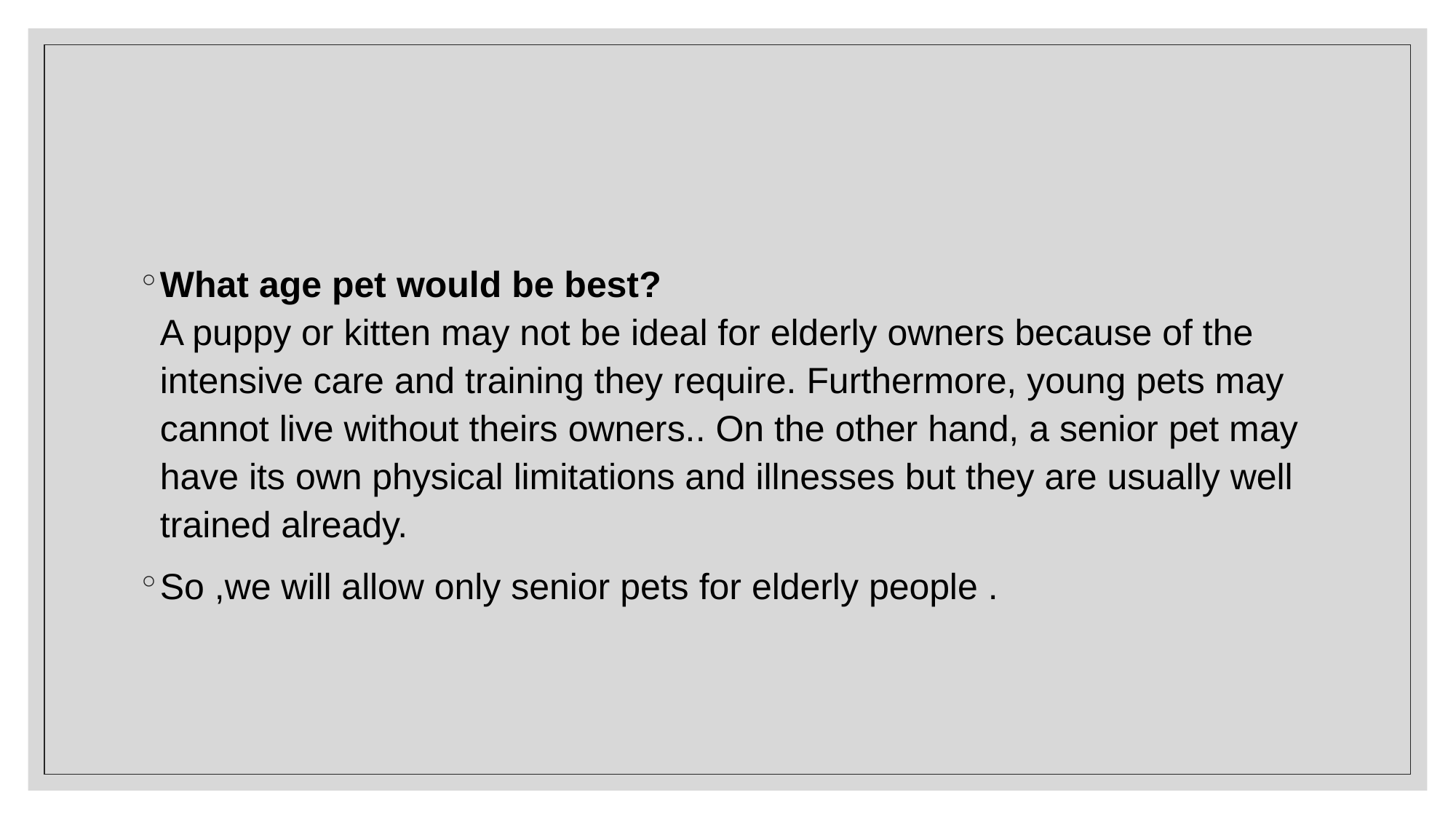

#
What age pet would be best?
A puppy or kitten may not be ideal for elderly owners because of the intensive care and training they require. Furthermore, young pets may cannot live without theirs owners.. On the other hand, a senior pet may have its own physical limitations and illnesses but they are usually well trained already.
So ,we will allow only senior pets for elderly people .